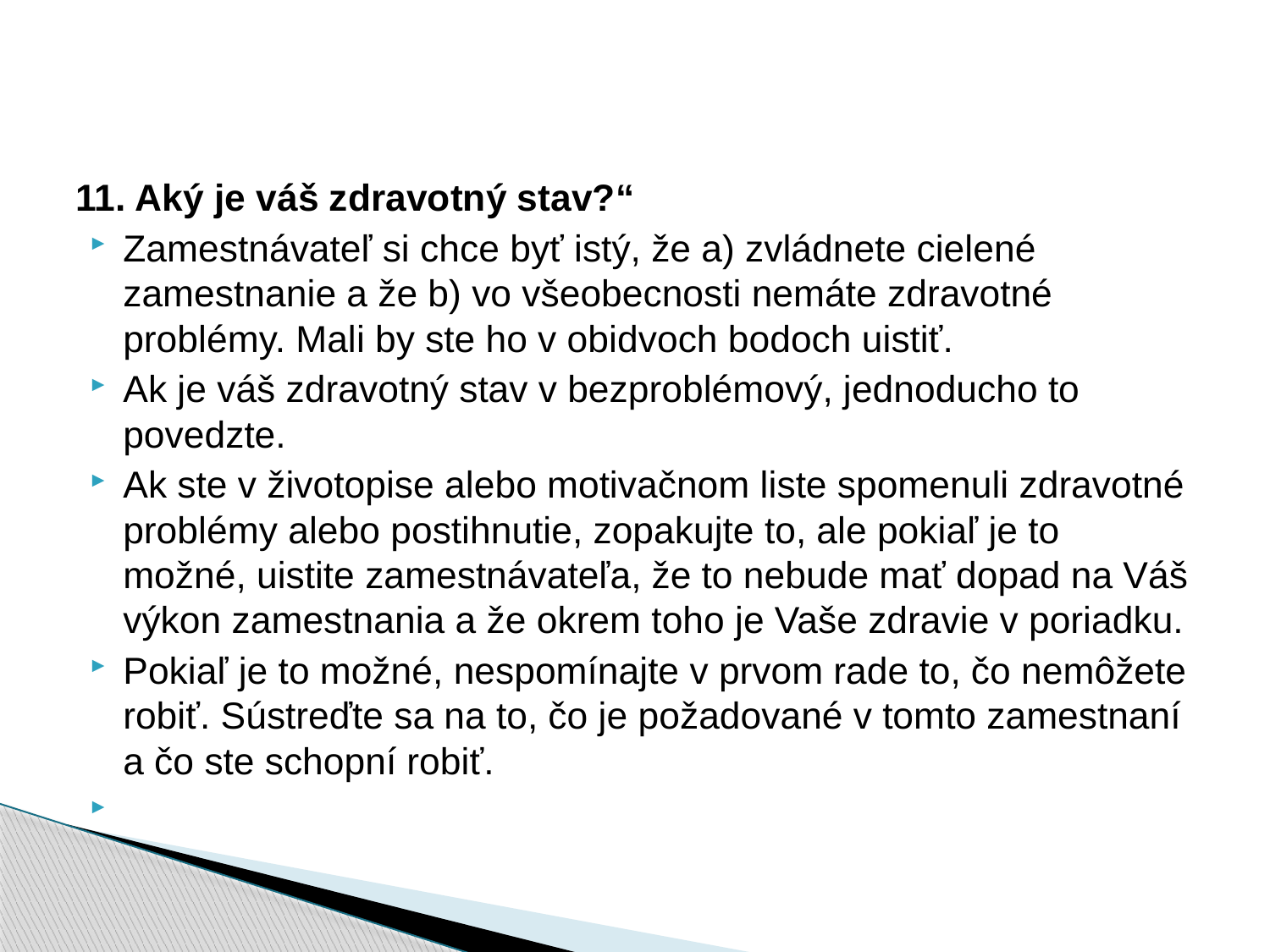

11. Aký je váš zdravotný stav?“
Zamestnávateľ si chce byť istý, že a) zvládnete cielené zamestnanie a že b) vo všeobecnosti nemáte zdravotné problémy. Mali by ste ho v obidvoch bodoch uistiť.
Ak je váš zdravotný stav v bezproblémový, jednoducho to povedzte.
Ak ste v životopise alebo motivačnom liste spomenuli zdravotné problémy alebo postihnutie, zopakujte to, ale pokiaľ je to možné, uistite zamestnávateľa, že to nebude mať dopad na Váš výkon zamestnania a že okrem toho je Vaše zdravie v poriadku.
Pokiaľ je to možné, nespomínajte v prvom rade to, čo nemôžete robiť. Sústreďte sa na to, čo je požadované v tomto zamestnaní a čo ste schopní robiť.